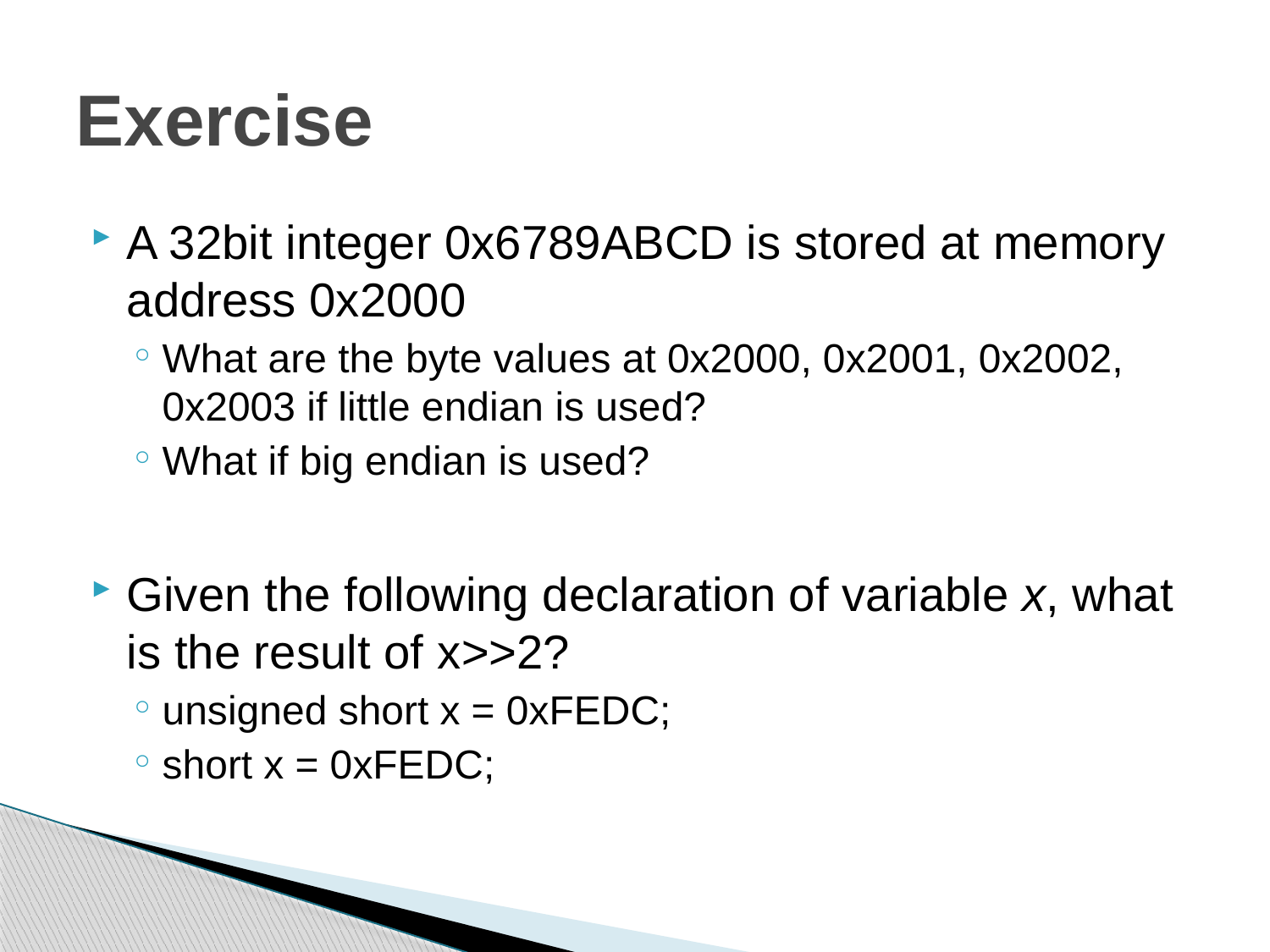

# Exercise
A 32bit integer 0x6789ABCD is stored at memory address 0x2000
What are the byte values at 0x2000, 0x2001, 0x2002, 0x2003 if little endian is used?
What if big endian is used?

Given the following declaration of variable x, what is the result of x>>2?
unsigned short x = 0xFEDC;
short x = 0xFEDC;